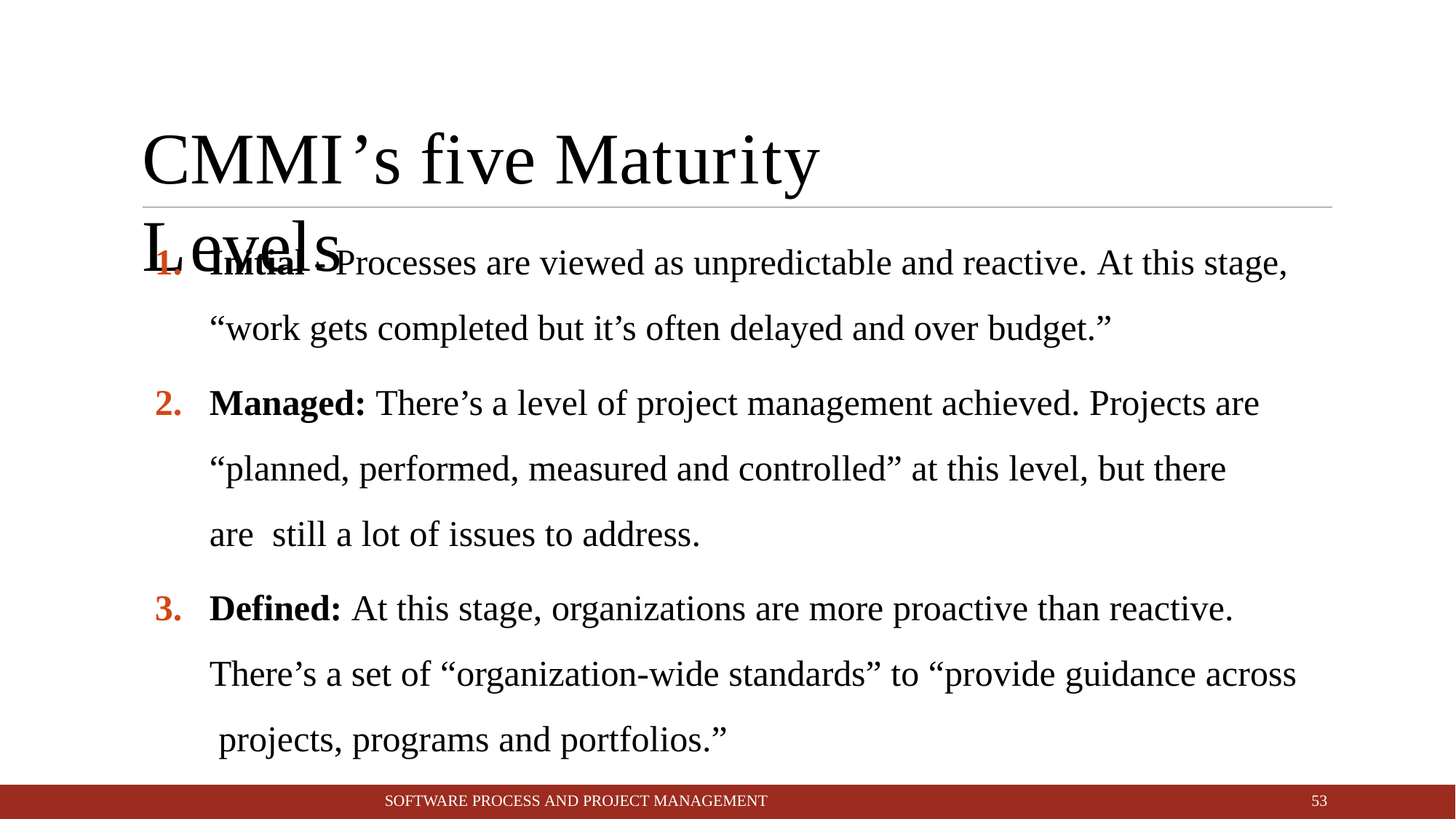

# CMMI’s five Maturity Levels
Initial - Processes are viewed as unpredictable and reactive. At this stage,
“work gets completed but it’s often delayed and over budget.”
Managed: There’s a level of project management achieved. Projects are  “planned, performed, measured and controlled” at this level, but there are  still a lot of issues to address.
Defined: At this stage, organizations are more proactive than reactive.  There’s a set of “organization-wide standards” to “provide guidance across  projects, programs and portfolios.”
53
SOFTWARE PROCESS AND PROJECT MANAGEMENT